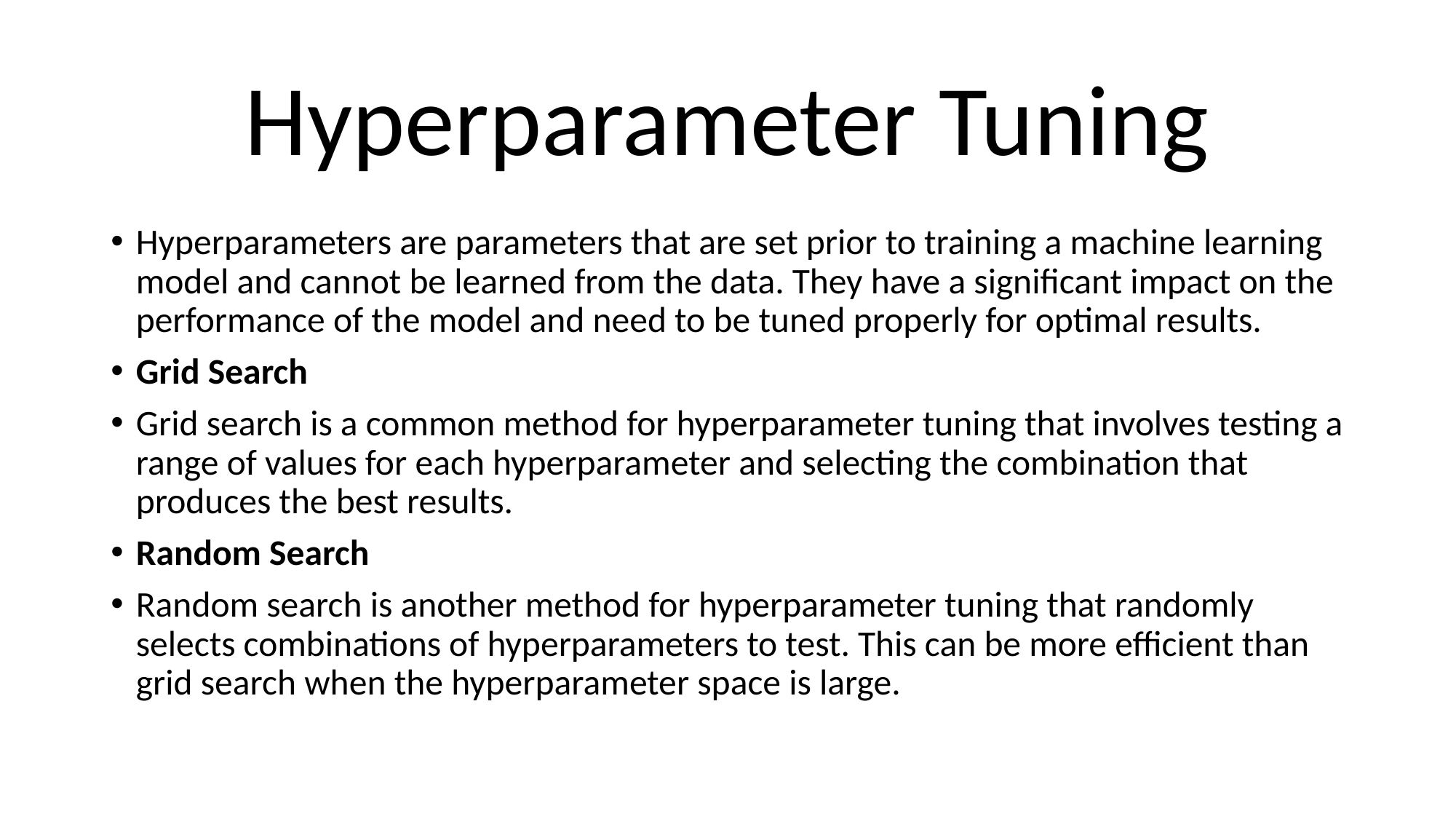

# Hyperparameter Tuning
Hyperparameters are parameters that are set prior to training a machine learning model and cannot be learned from the data. They have a significant impact on the performance of the model and need to be tuned properly for optimal results.
Grid Search
Grid search is a common method for hyperparameter tuning that involves testing a range of values for each hyperparameter and selecting the combination that produces the best results.
Random Search
Random search is another method for hyperparameter tuning that randomly selects combinations of hyperparameters to test. This can be more efficient than grid search when the hyperparameter space is large.